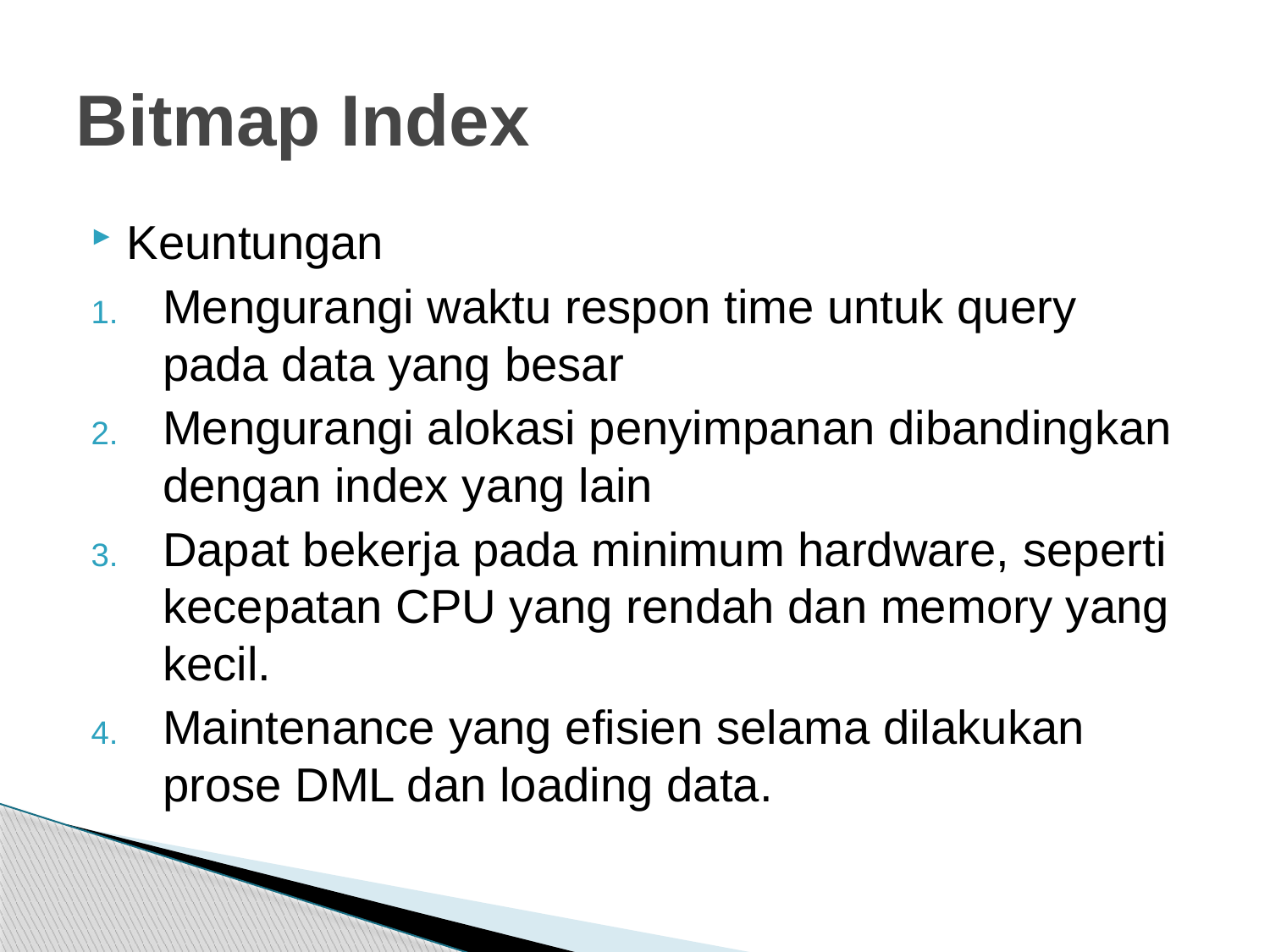

# Bitmap Index
Keuntungan
Mengurangi waktu respon time untuk query pada data yang besar
Mengurangi alokasi penyimpanan dibandingkan dengan index yang lain
Dapat bekerja pada minimum hardware, seperti kecepatan CPU yang rendah dan memory yang kecil.
Maintenance yang efisien selama dilakukan prose DML dan loading data.